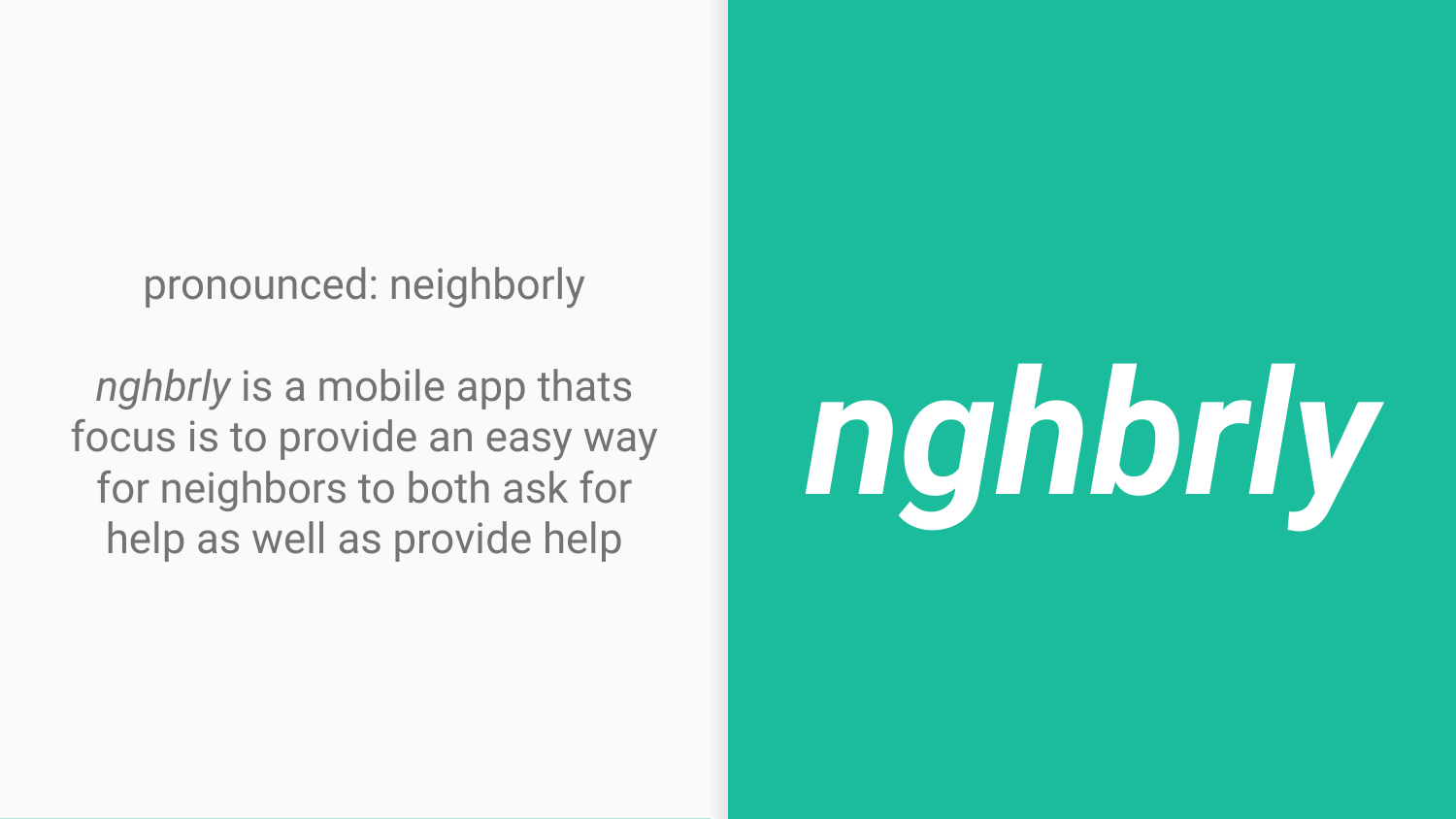

nghbrly
pronounced: neighborly

nghbrly is a mobile app thats focus is to provide an easy way for neighbors to both ask for help as well as provide help